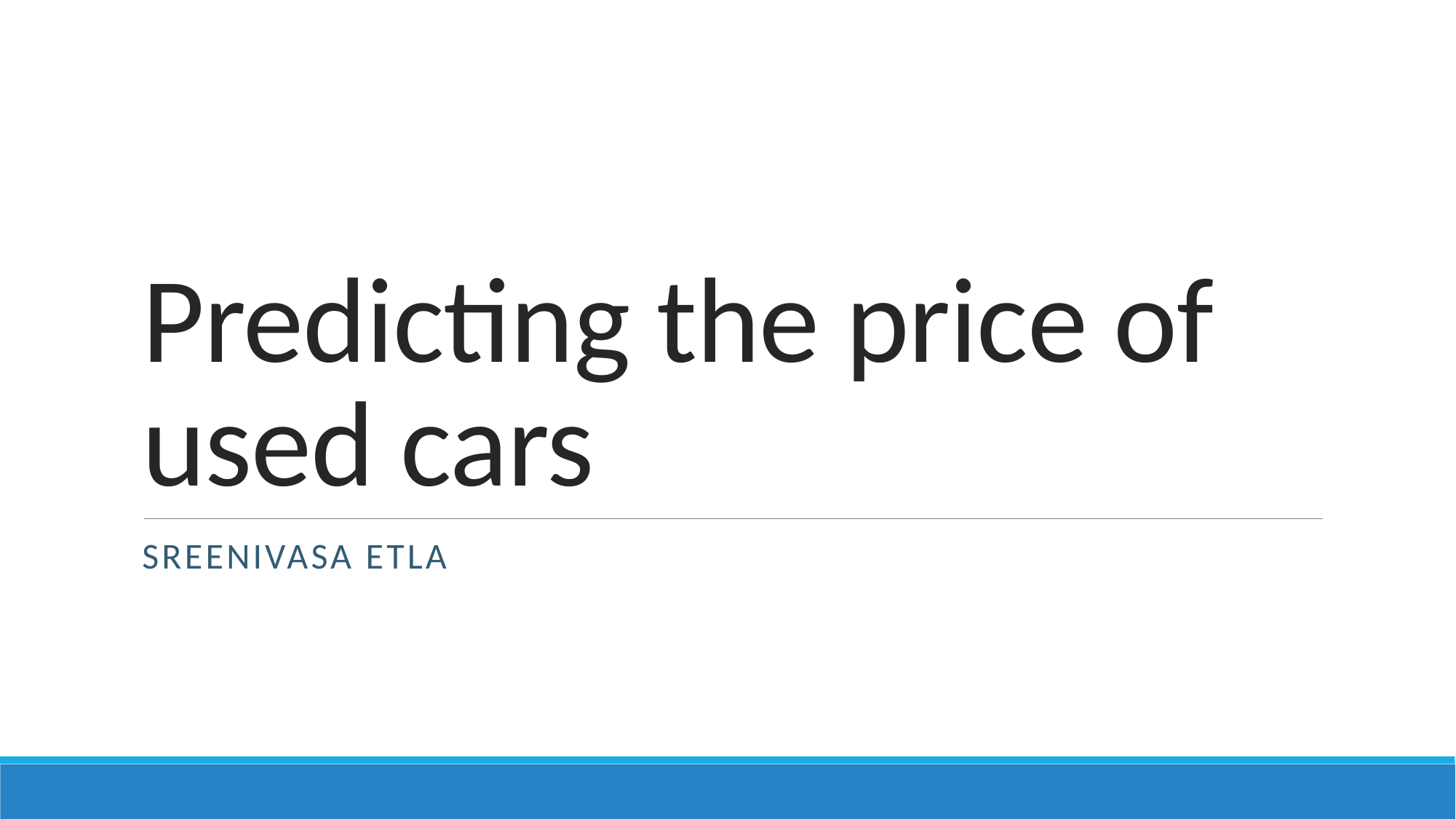

# Predicting the price of used cars
Sreenivasa Etla